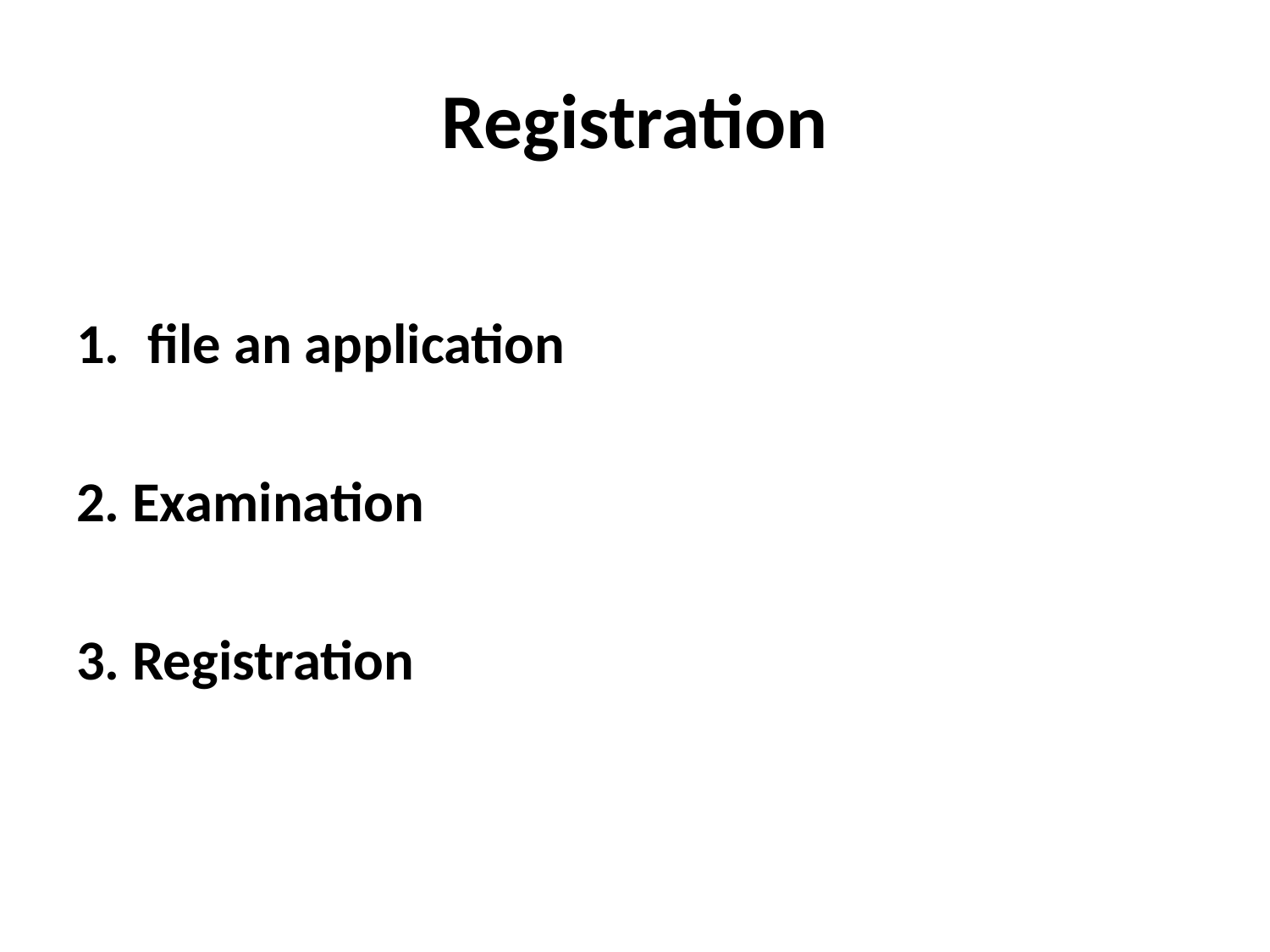

# Registration

file an application

2. Examination

3. Registration